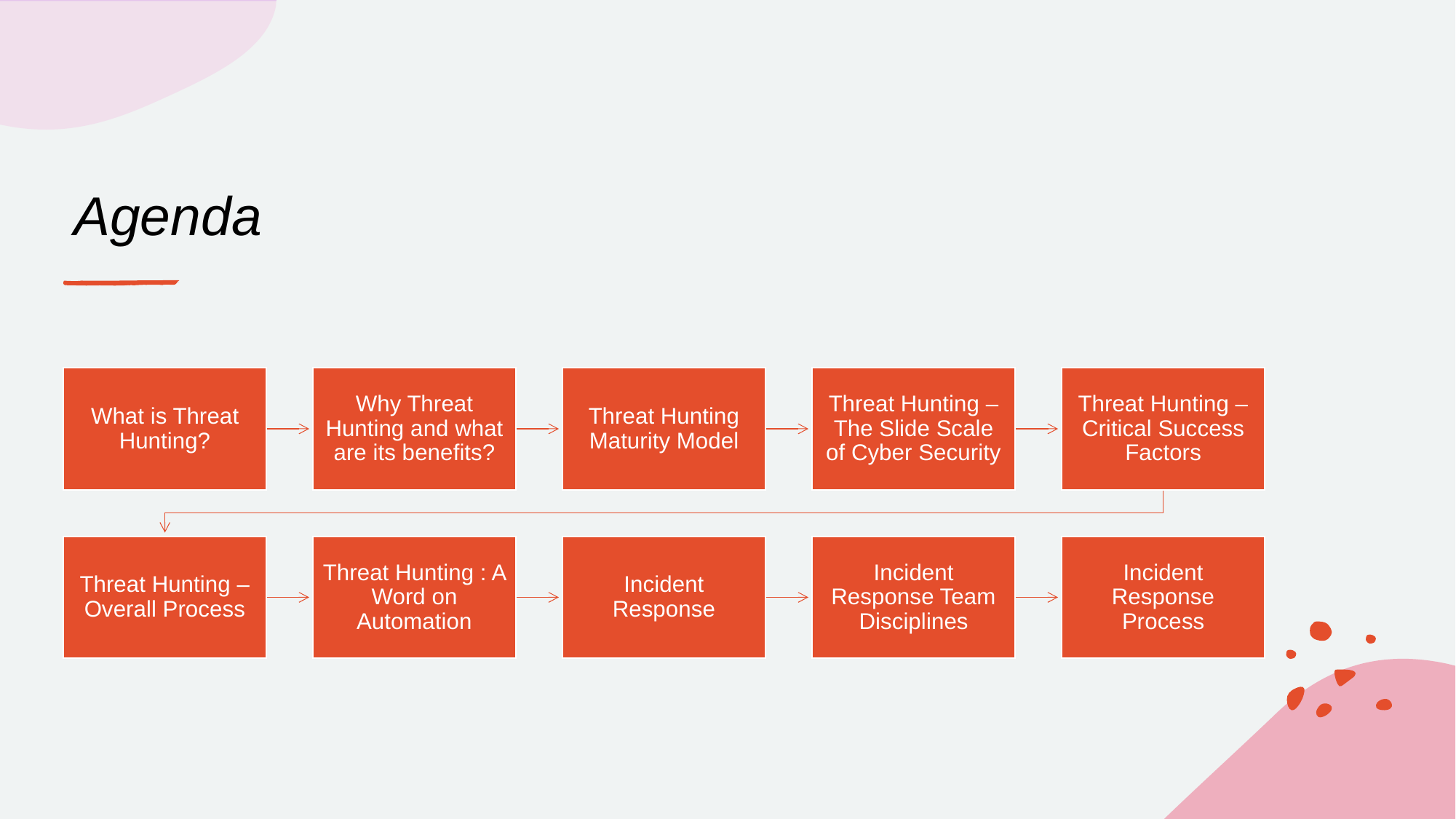

# Agenda

What is Threat Hunting?

Why Threat Hunting and what are its benefits?

Threat Hunting Maturity Model

Threat Hunting – The Slide Scale of Cyber Security

Threat Hunting – Critical Success Factors

Threat Hunting – Overall Process

Threat Hunting : A Word on Automation

Incident Response

Incident Response Team Disciplines
Incident Response Process